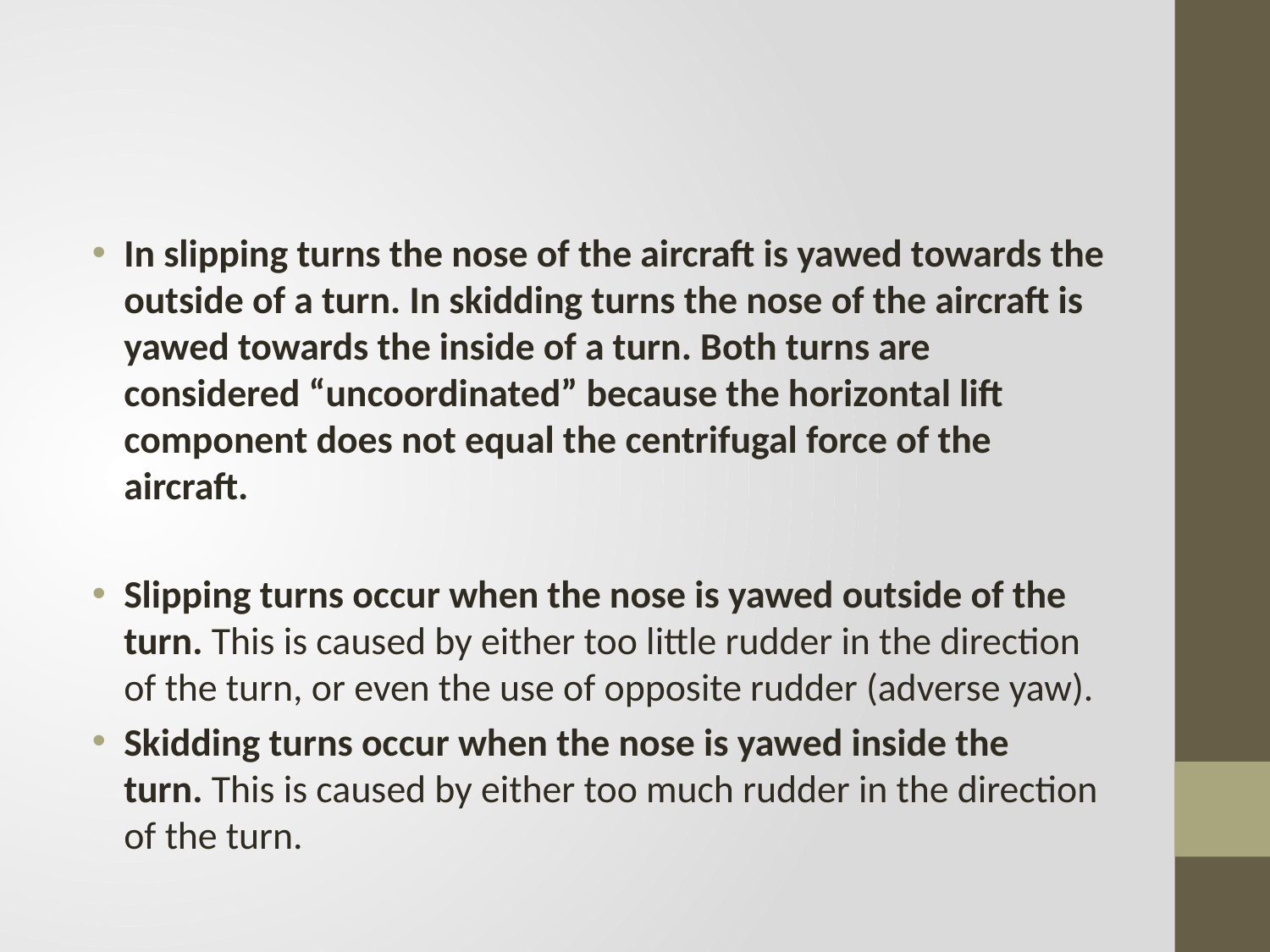

#
In slipping turns the nose of the aircraft is yawed towards the outside of a turn. In skidding turns the nose of the aircraft is yawed towards the inside of a turn. Both turns are considered “uncoordinated” because the horizontal lift component does not equal the centrifugal force of the aircraft.

Slipping turns occur when the nose is yawed outside of the turn. This is caused by either too little rudder in the direction of the turn, or even the use of opposite rudder (adverse yaw).
Skidding turns occur when the nose is yawed inside the turn. This is caused by either too much rudder in the direction of the turn.